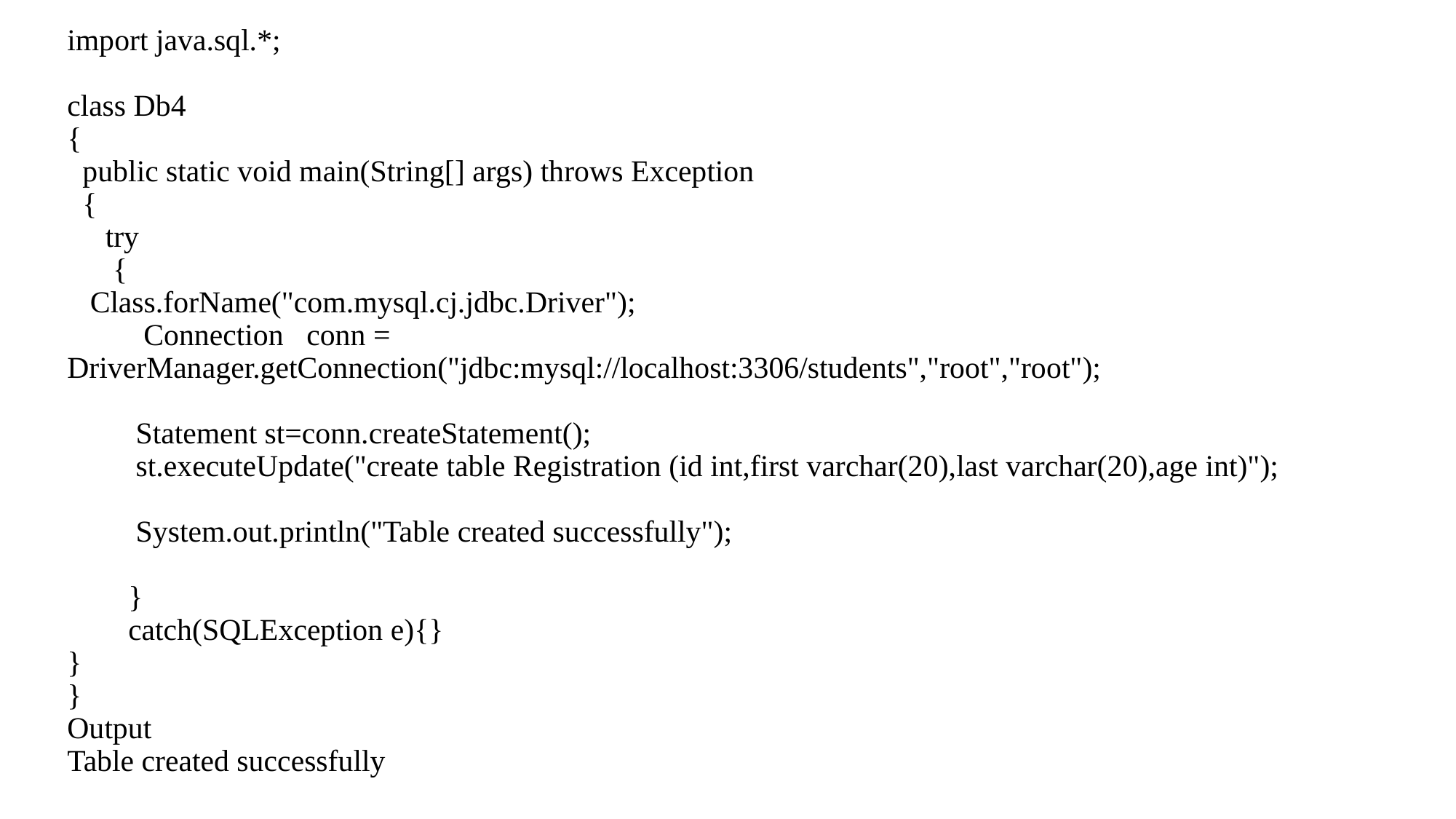

import java.sql.*;

class Db4
{
  public static void main(String[] args) throws Exception
  {
     try
      {
   Class.forName("com.mysql.cj.jdbc.Driver");
          Connection   conn = DriverManager.getConnection("jdbc:mysql://localhost:3306/students","root","root");

         Statement st=conn.createStatement();
         st.executeUpdate("create table Registration (id int,first varchar(20),last varchar(20),age int)");

         System.out.println("Table created successfully");

        }
        catch(SQLException e){}
}
}
Output
Table created successfully